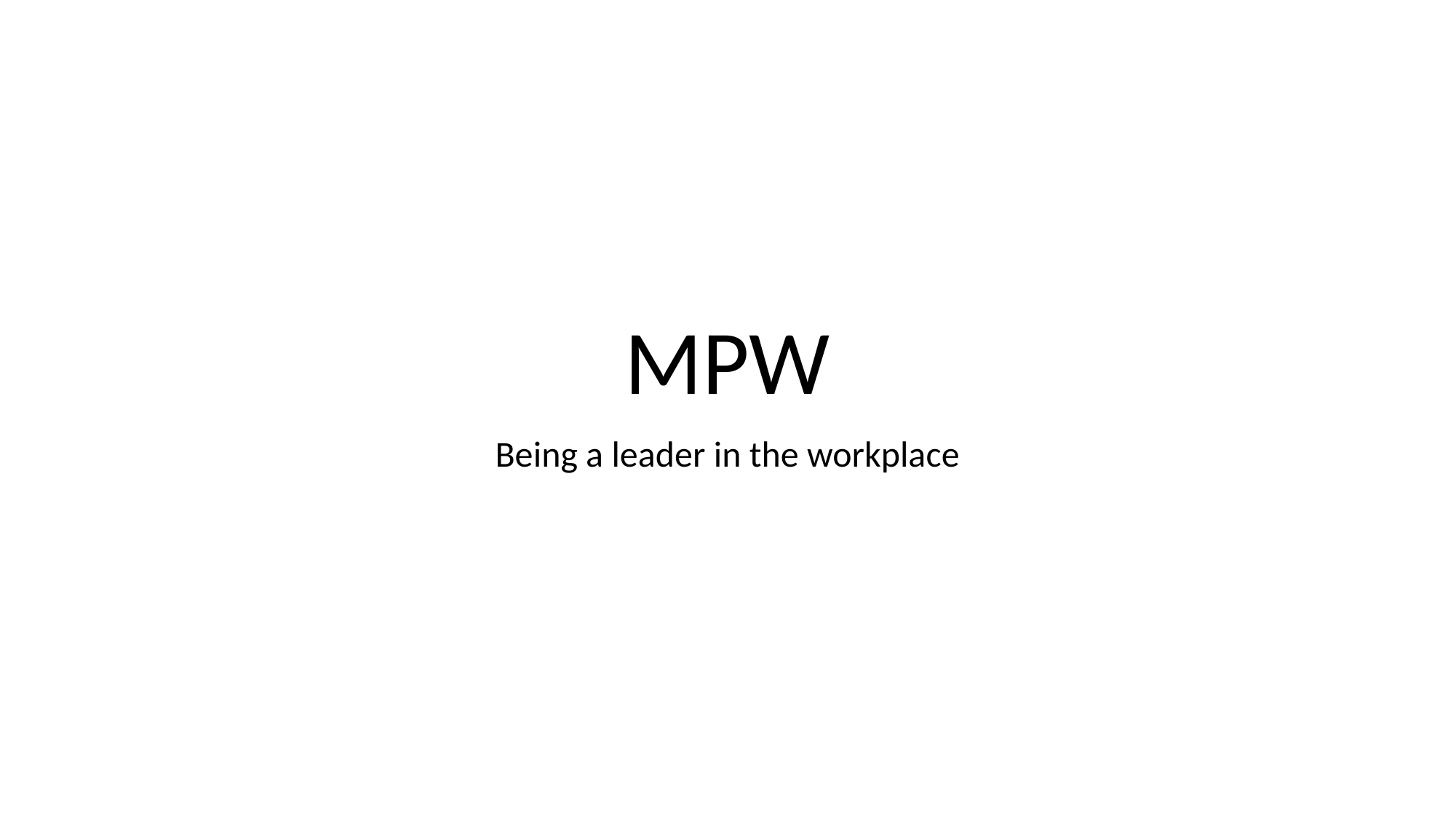

# MPW
Being a leader in the workplace